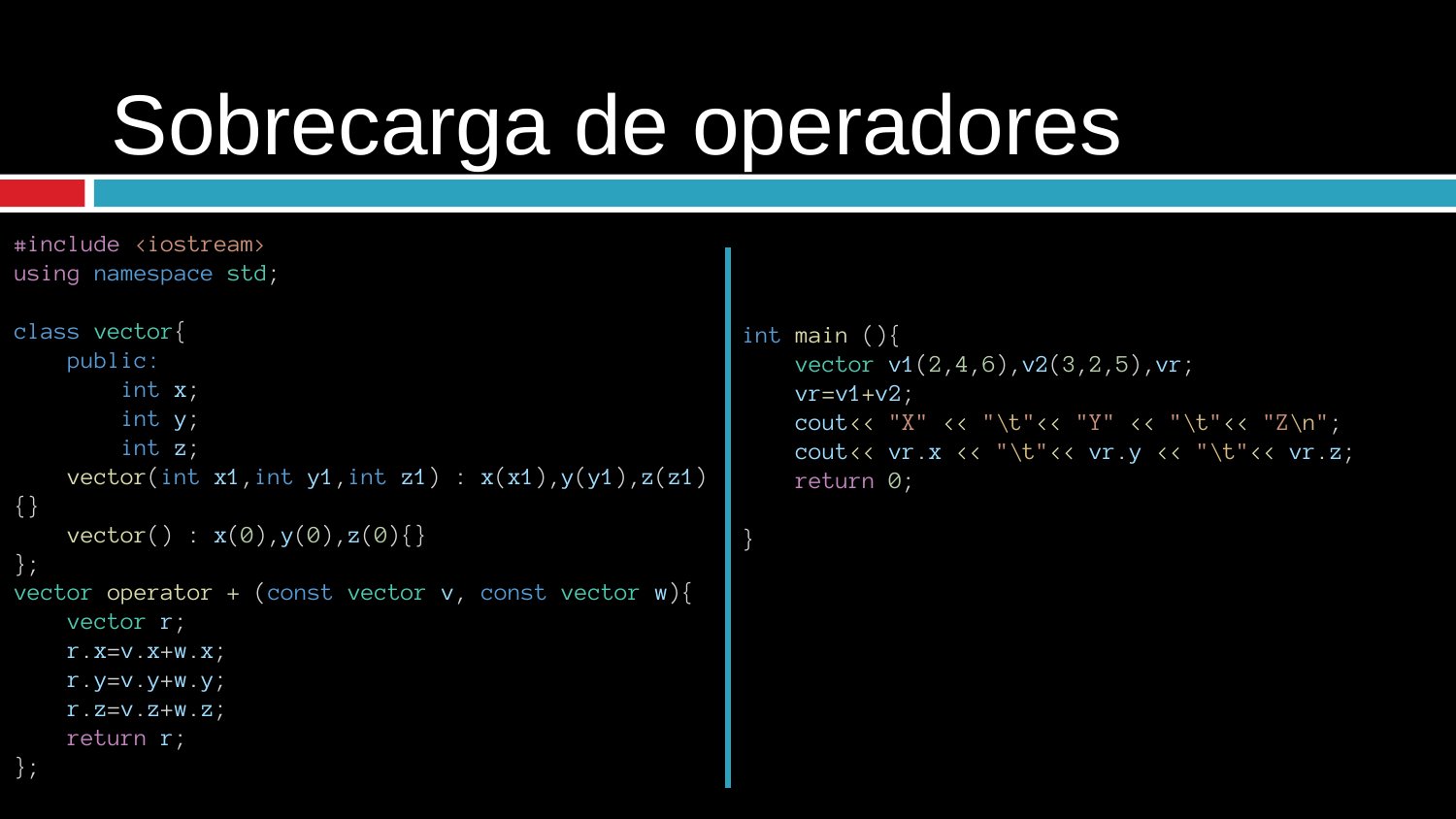

# Sobrecarga de operadores
#include <iostream>
using namespace std;
class vector{
    public:
        int x;
        int y;
        int z;
    vector(int x1,int y1,int z1) : x(x1),y(y1),z(z1){}
    vector() : x(0),y(0),z(0){}
};
vector operator + (const vector v, const vector w){
    vector r;
    r.x=v.x+w.x;
    r.y=v.y+w.y;
    r.z=v.z+w.z;
    return r;
};

int main (){
    vector v1(2,4,6),v2(3,2,5),vr;
    vr=v1+v2;
    cout<< "X" << "\t"<< "Y" << "\t"<< "Z\n";
    cout<< vr.x << "\t"<< vr.y << "\t"<< vr.z;
    return 0;
}